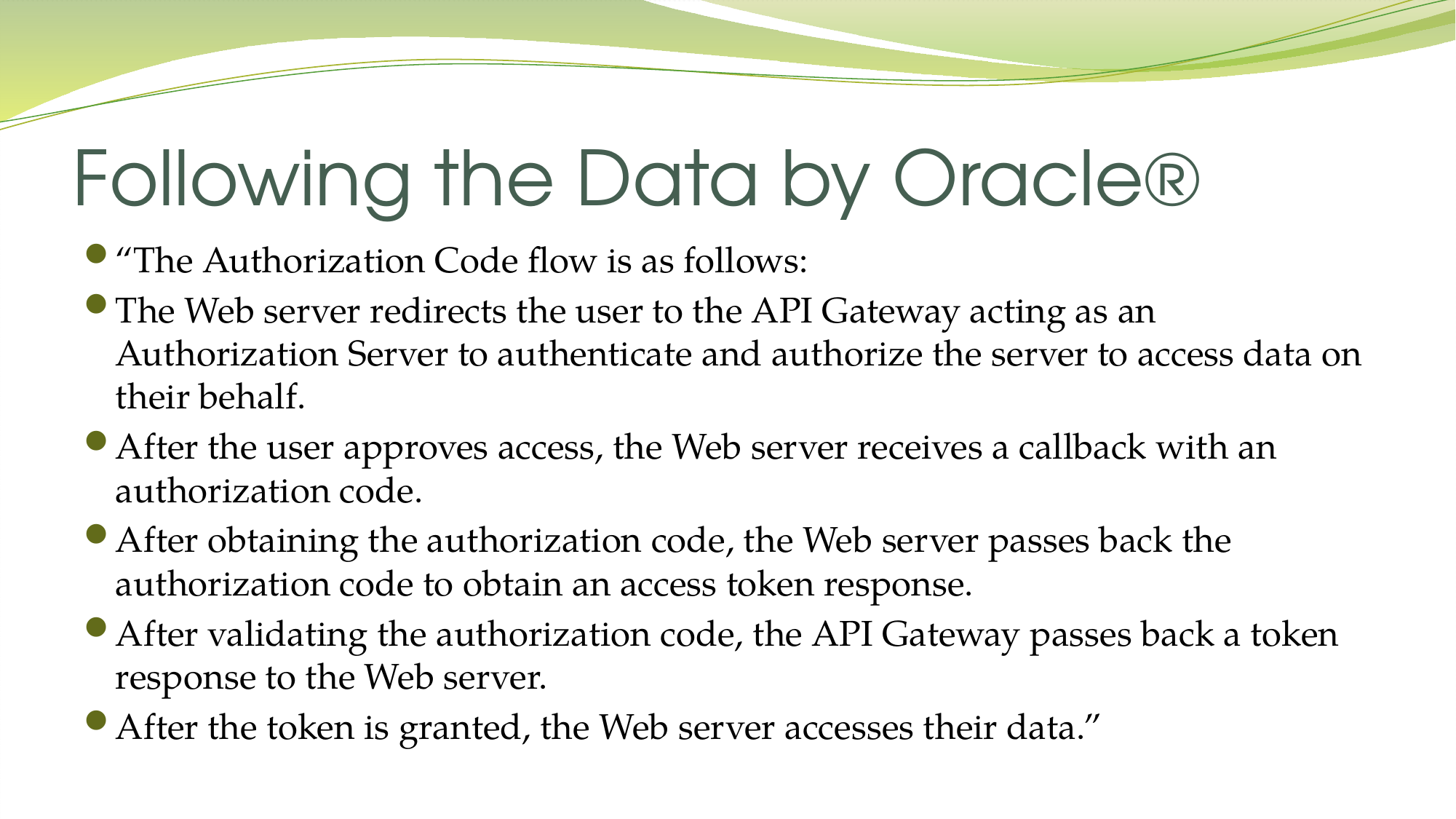

# Following the Data by Oracle®
“The Authorization Code flow is as follows:
The Web server redirects the user to the API Gateway acting as an Authorization Server to authenticate and authorize the server to access data on their behalf.
After the user approves access, the Web server receives a callback with an authorization code.
After obtaining the authorization code, the Web server passes back the authorization code to obtain an access token response.
After validating the authorization code, the API Gateway passes back a token response to the Web server.
After the token is granted, the Web server accesses their data.”